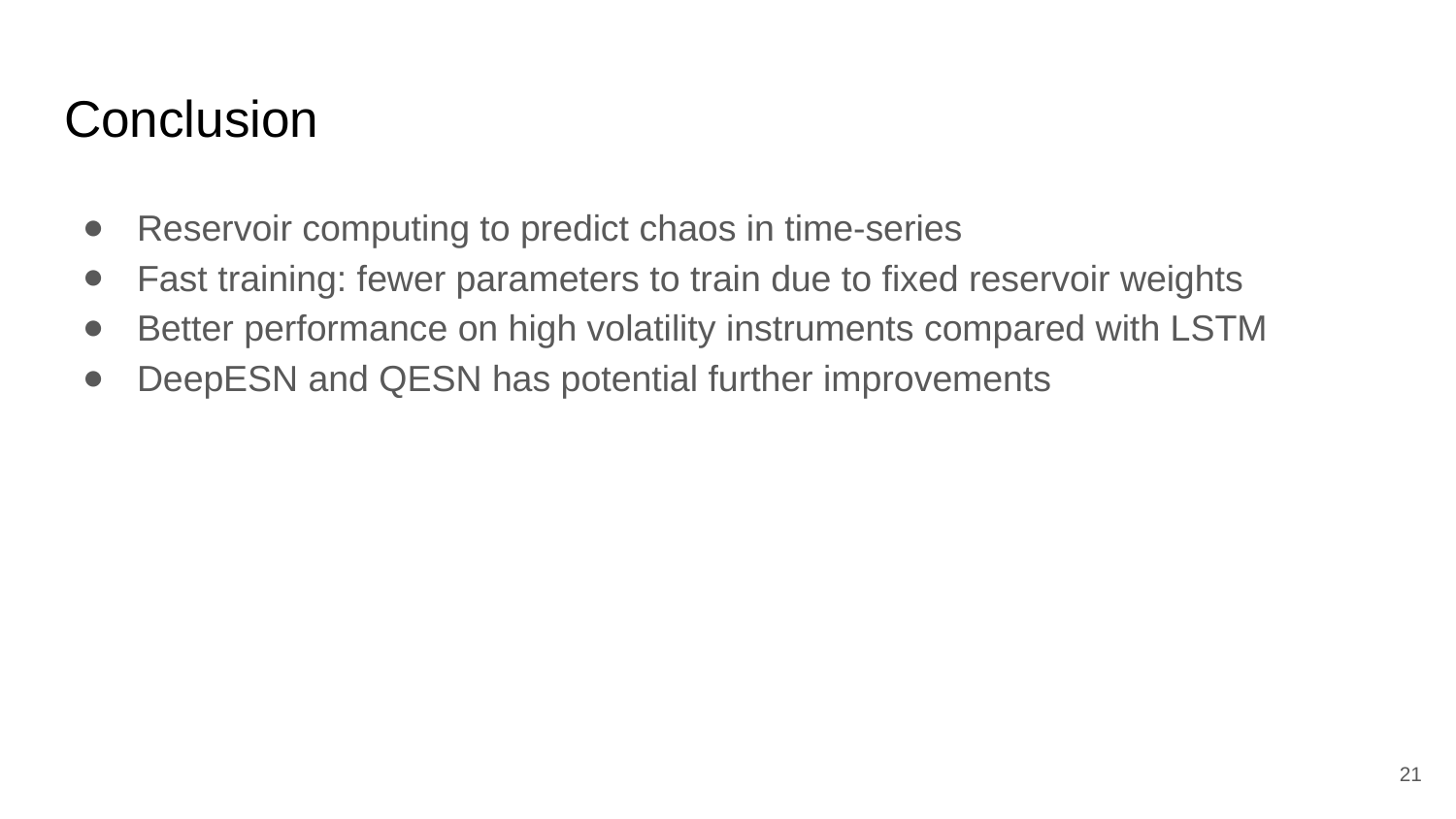

# Conclusion
Reservoir computing to predict chaos in time-series
Fast training: fewer parameters to train due to fixed reservoir weights
Better performance on high volatility instruments compared with LSTM
DeepESN and QESN has potential further improvements
21